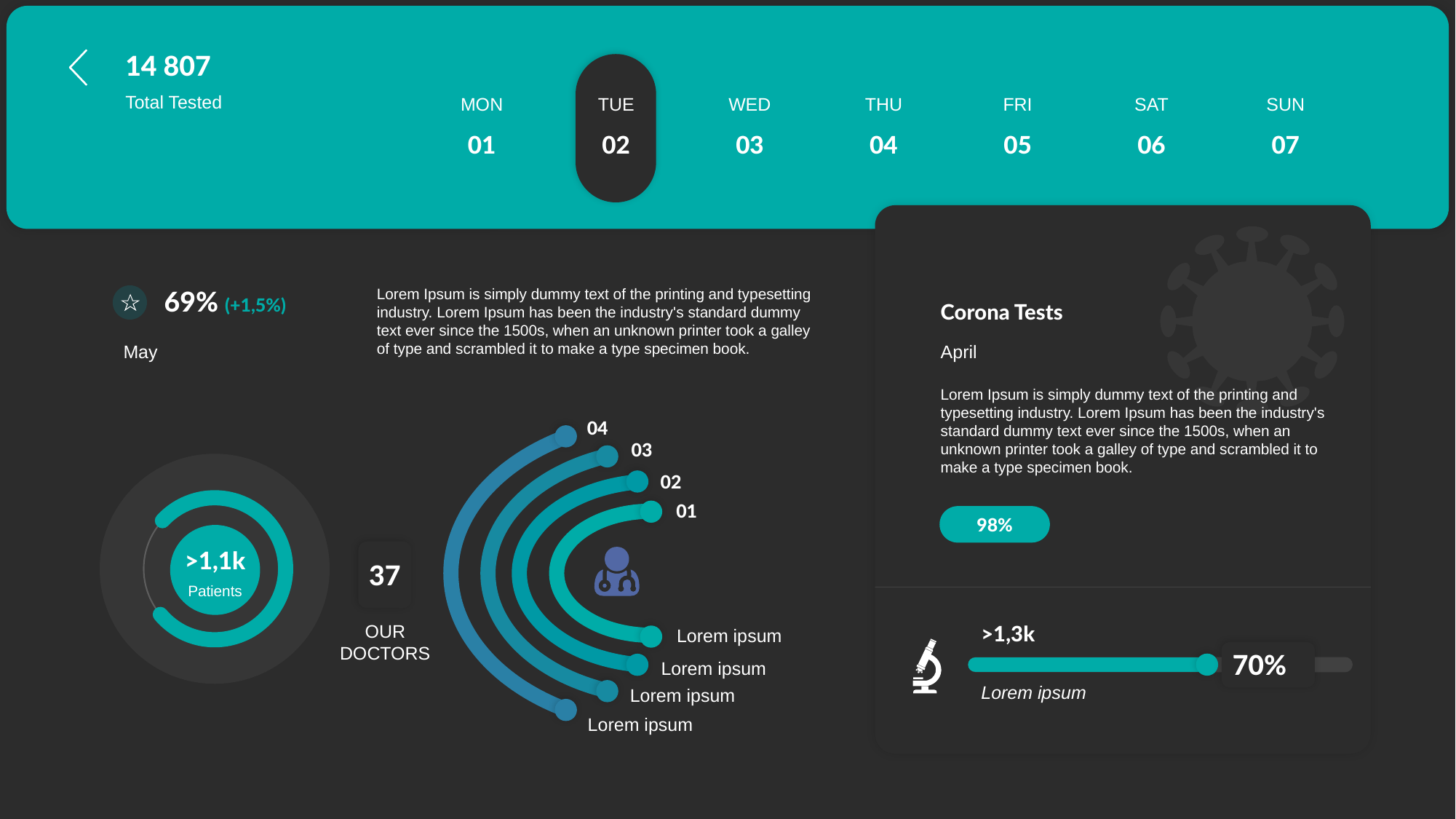

14 807

Total Tested
MON
TUE
WED
THU
FRI
SAT
SUN
01
02
03
04
05
06
07

69% (+1,5%)
Lorem Ipsum is simply dummy text of the printing and typesetting industry. Lorem Ipsum has been the industry's standard dummy text ever since the 1500s, when an unknown printer took a galley of type and scrambled it to make a type specimen book.

Corona Tests

May
April
Lorem Ipsum is simply dummy text of the printing and typesetting industry. Lorem Ipsum has been the industry's standard dummy text ever since the 1500s, when an unknown printer took a galley of type and scrambled it to make a type specimen book.
04

03

02

01

98%

>1,1k
37

Patients
OUR DOCTORS
>1,3k
Lorem ipsum

70%
Lorem ipsum

Lorem ipsum
Lorem ipsum

Lorem ipsum